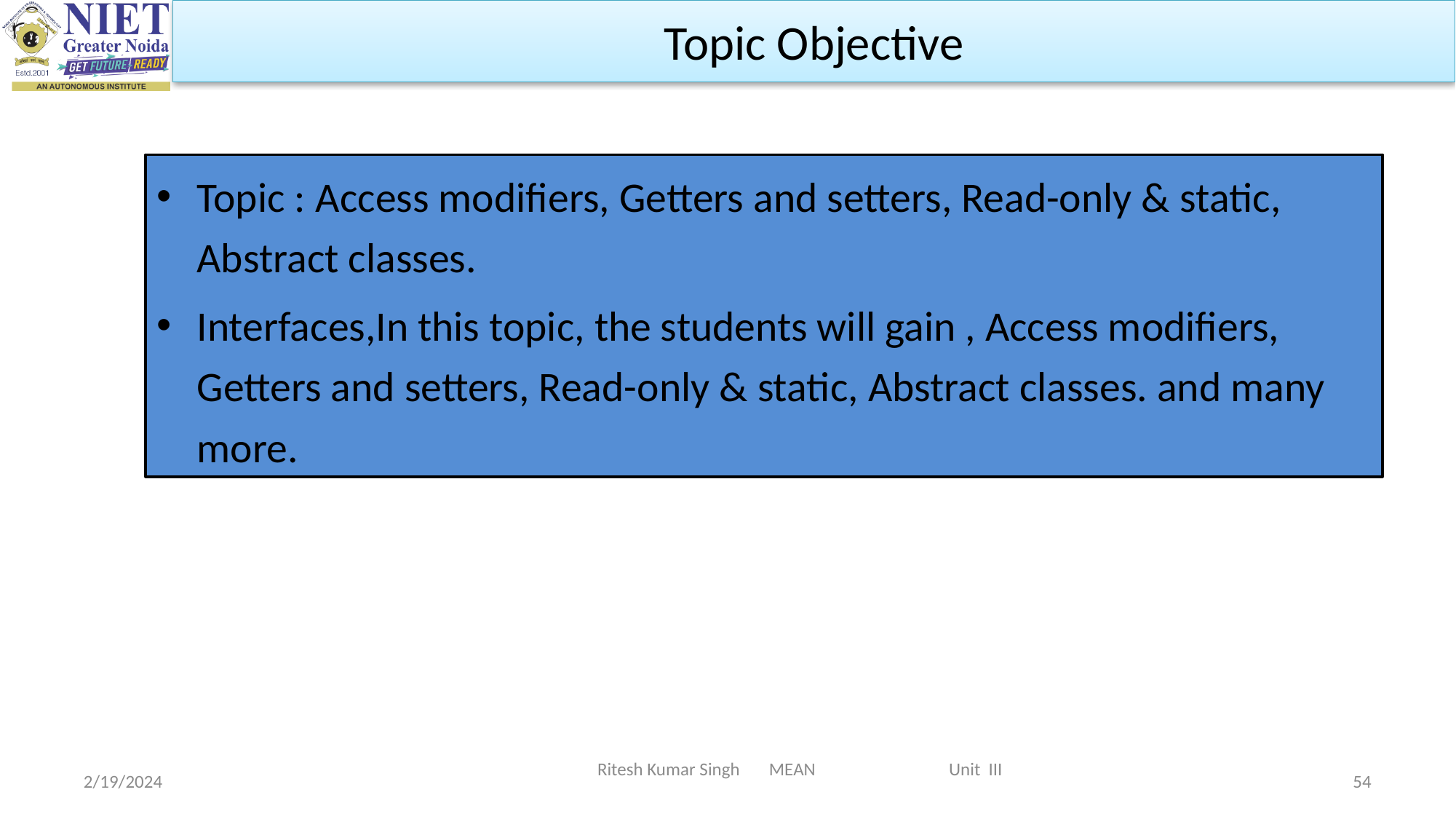

Topic Objective
Topic : Access modifiers, Getters and setters, Read-only & static, Abstract classes.
Interfaces,In this topic, the students will gain , Access modifiers, Getters and setters, Read-only & static, Abstract classes. and many more.
Ritesh Kumar Singh       MEAN                                Unit  III
2/19/2024
54